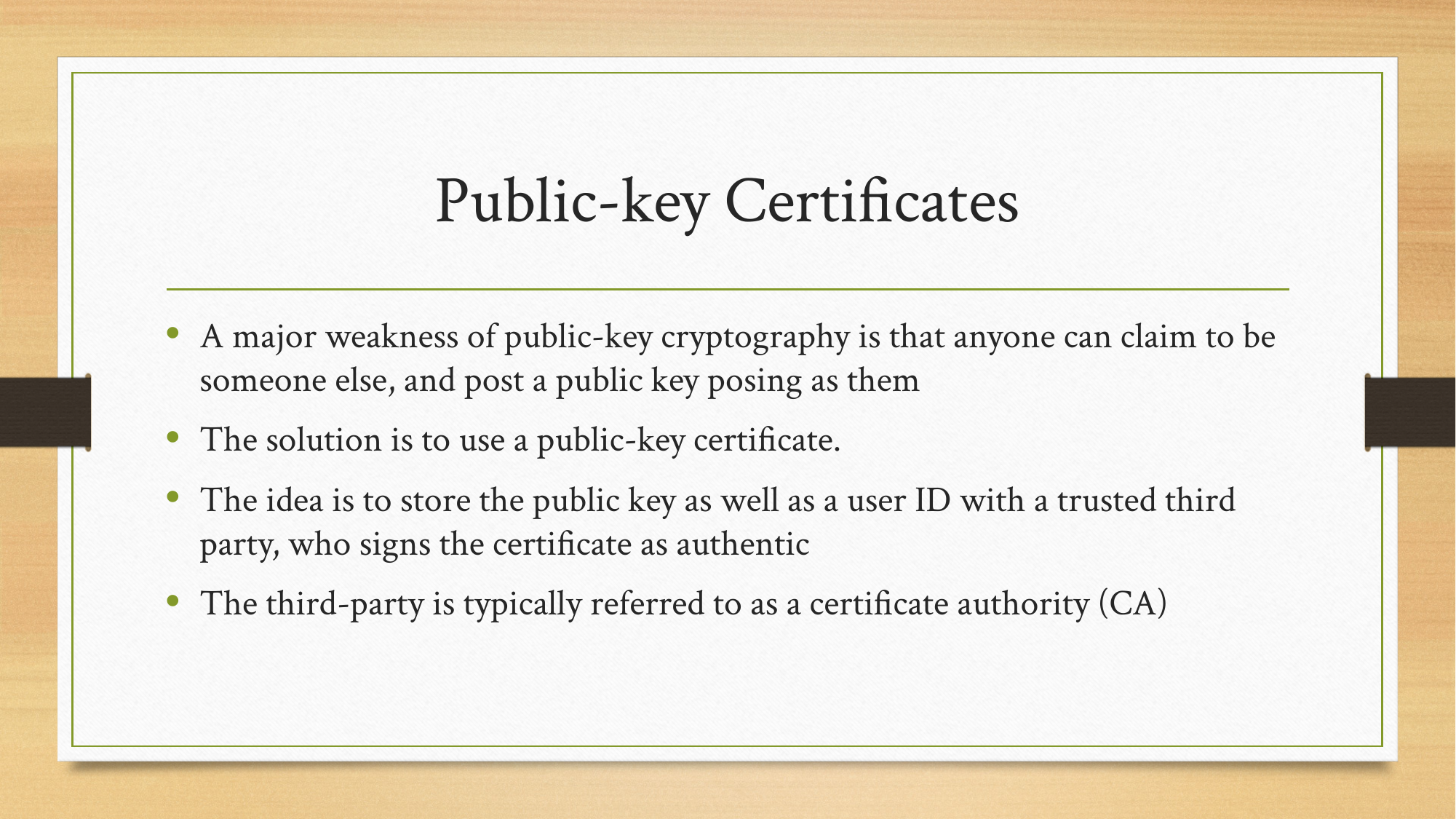

# Public-key Certificates
A major weakness of public-key cryptography is that anyone can claim to be someone else, and post a public key posing as them
The solution is to use a public-key certificate.
The idea is to store the public key as well as a user ID with a trusted third party, who signs the certificate as authentic
The third-party is typically referred to as a certificate authority (CA)